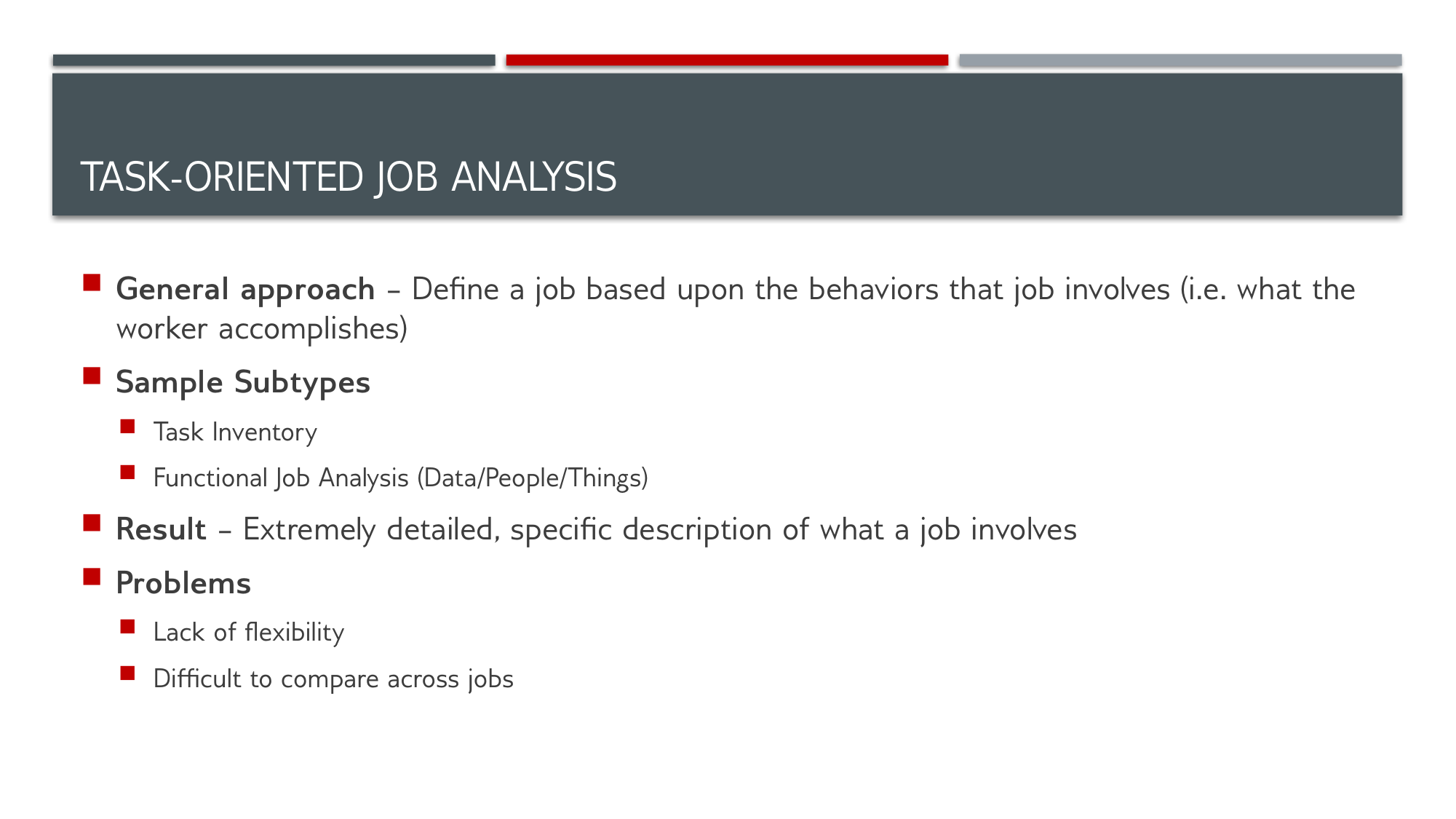

# Task-Oriented Job Analysis
General approach – Define a job based upon the behaviors that job involves (i.e. what the worker accomplishes)
Sample Subtypes
Task Inventory
Functional Job Analysis (Data/People/Things)
Result – Extremely detailed, specific description of what a job involves
Problems
Lack of flexibility
Difficult to compare across jobs